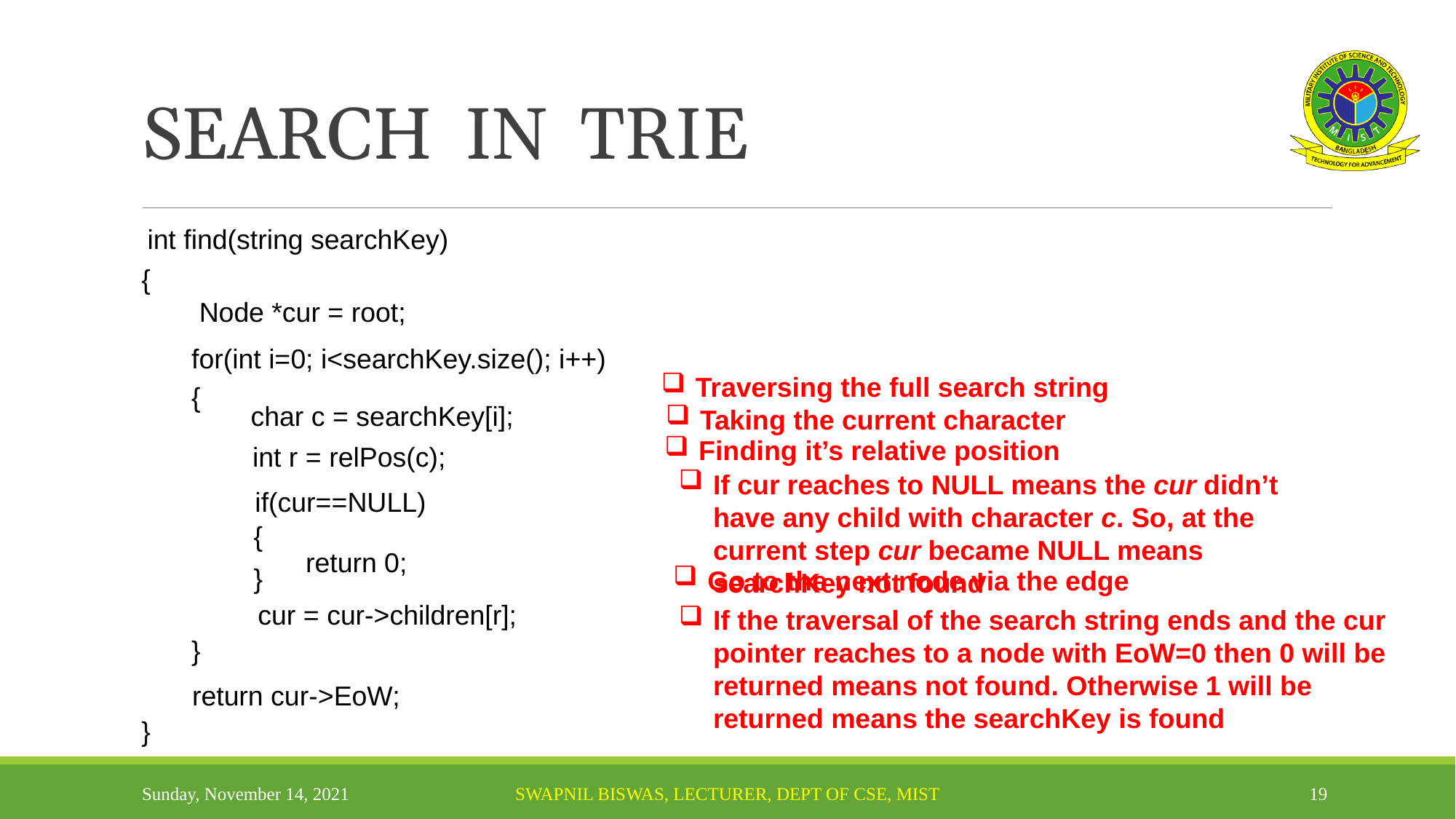

# SEARCH  IN  TRIE
int find(string searchKey)
{
}
Node *cur = root;
for(int i=0; i<searchKey.size(); i++)
{
}
Traversing the full search string
char c = searchKey[i];
Taking the current character
Finding it’s relative position
int r = relPos(c);
If cur reaches to NULL means the cur didn’t have any child with character c. So, at the current step cur became NULL means searchKey not found
if(cur==NULL)
{
}
return 0;
Go to the next node via the edge
cur = cur->children[r];
If the traversal of the search string ends and the cur pointer reaches to a node with EoW=0 then 0 will be returned means not found. Otherwise 1 will be returned means the searchKey is found
return cur->EoW;
Sunday, November 14, 2021
Swapnil Biswas, Lecturer, Dept of CSE, MIST
19